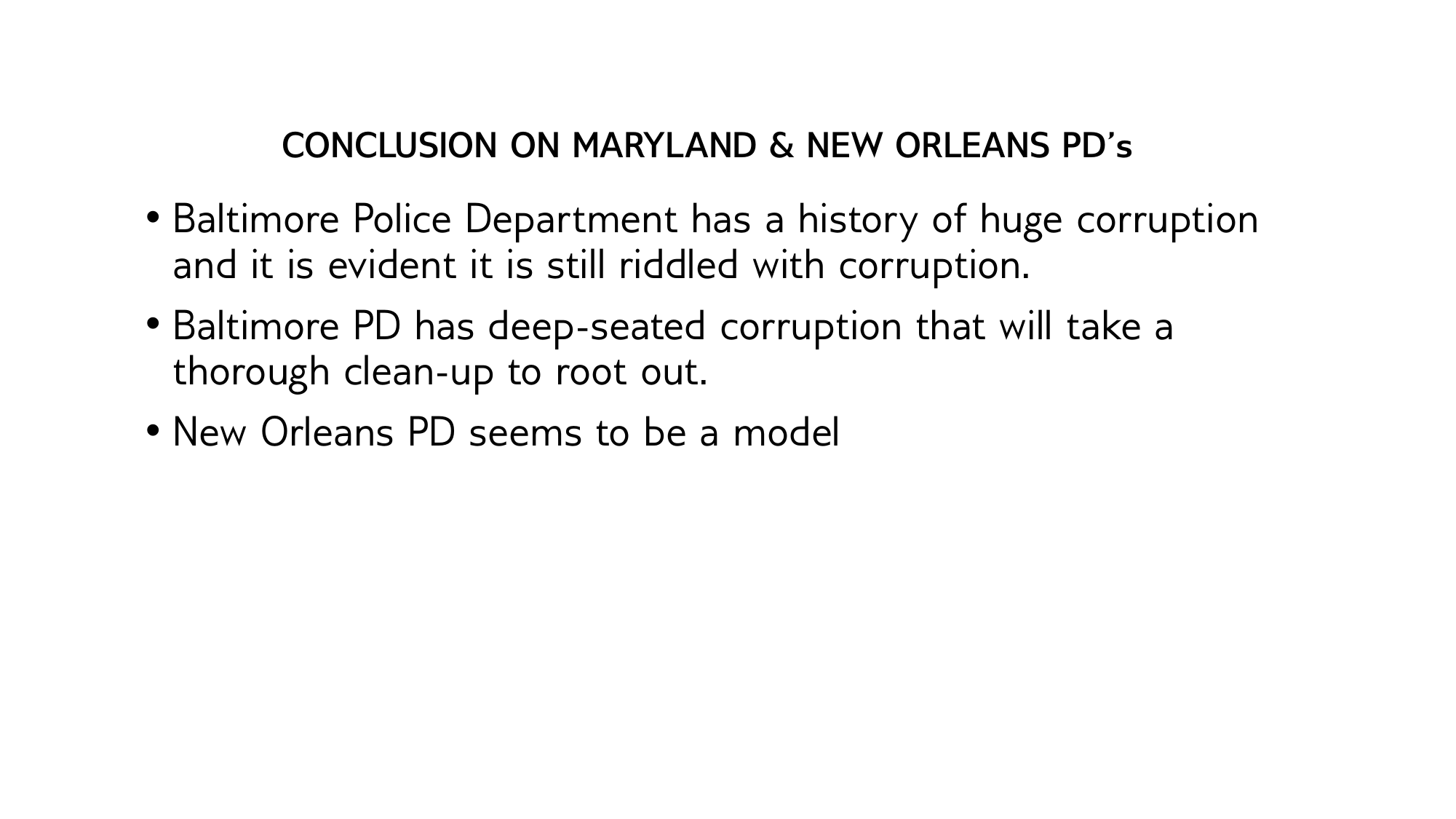

# CONCLUSION ON MARYLAND & NEW ORLEANS PD’s
Baltimore Police Department has a history of huge corruption and it is evident it is still riddled with corruption.
Baltimore PD has deep-seated corruption that will take a thorough clean-up to root out.
New Orleans PD seems to be a model